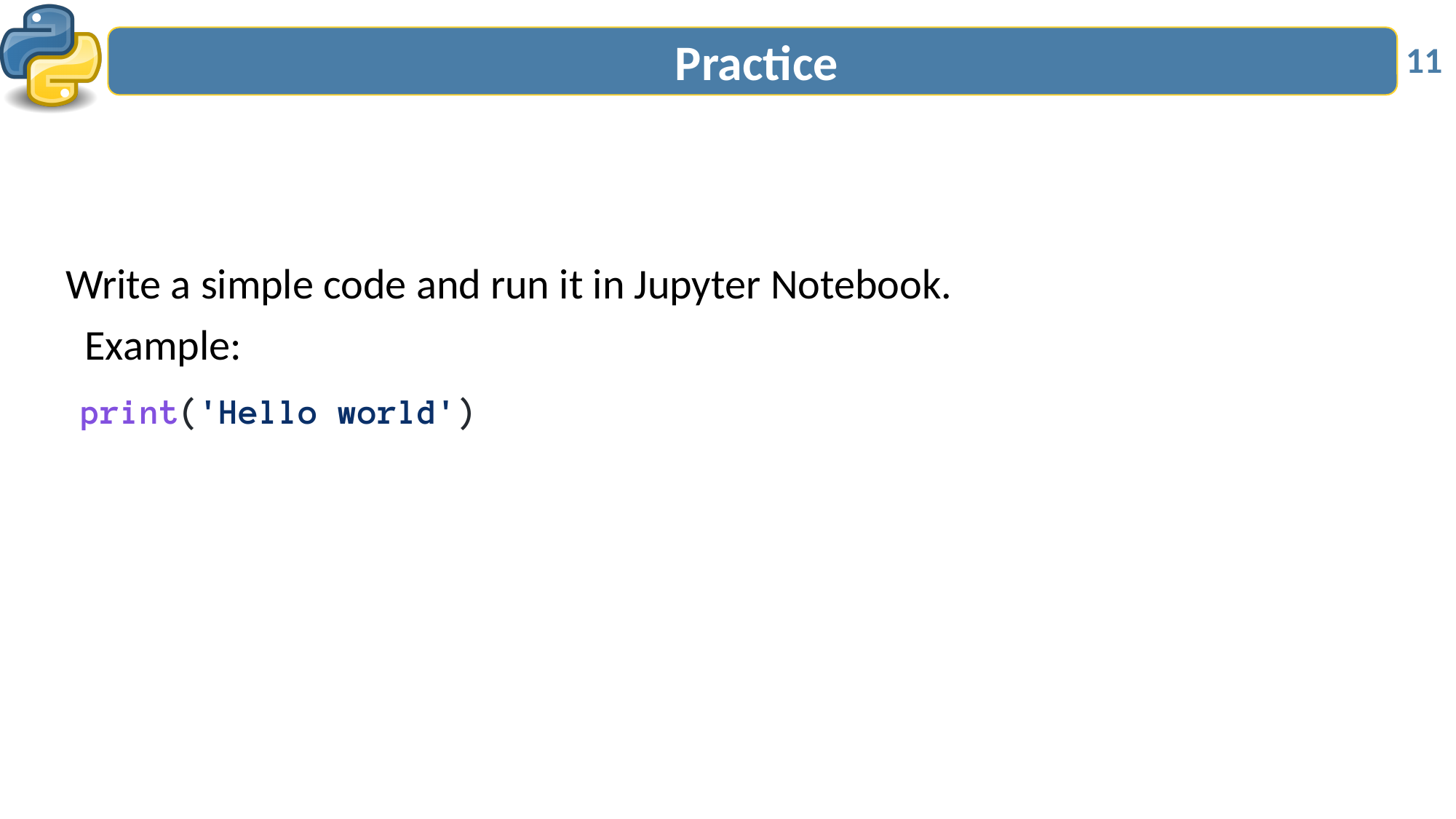

# Practice
11

Write a simple code and run it in Jupyter Notebook.
  Example:

print('Hello world')